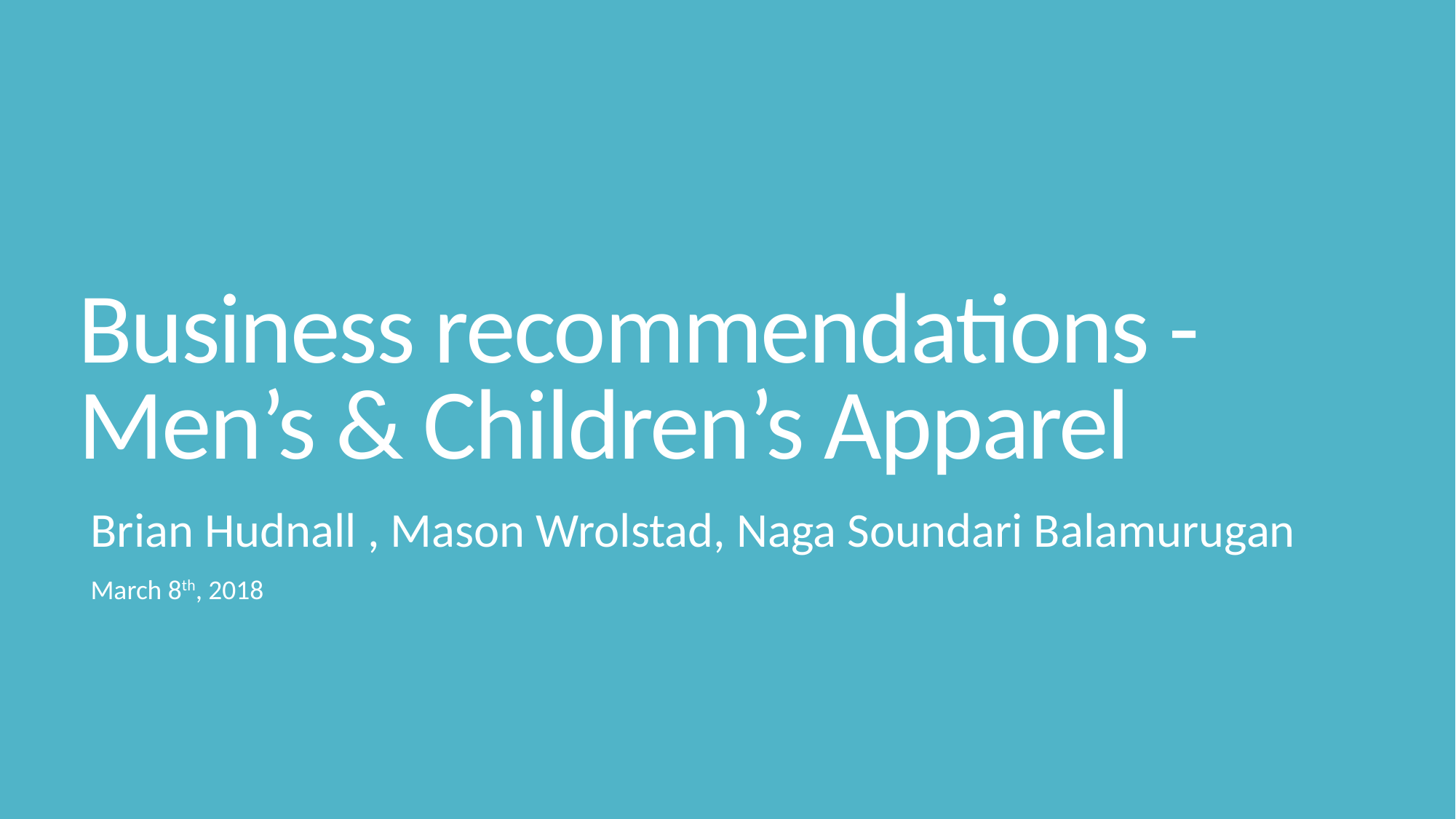

# Business recommendations - Men’s & Children’s Apparel
Brian Hudnall , Mason Wrolstad, Naga Soundari Balamurugan
March 8th, 2018